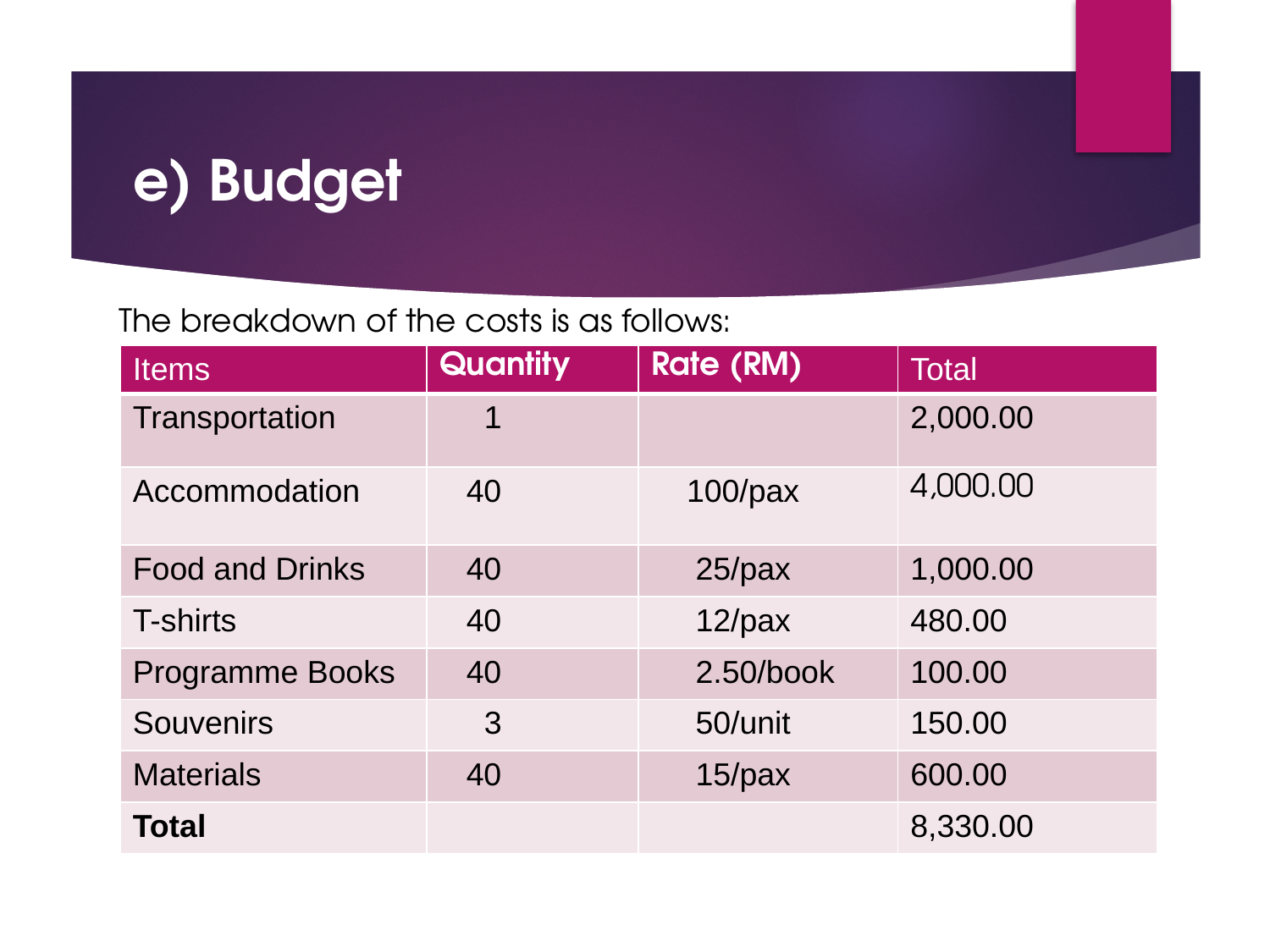

# e) Budget
The breakdown of the costs is as follows:
The breakdown of the costs for this camp is as follows:

| Items | Quantity | Rate (RM) | Total |
| --- | --- | --- | --- |
| Transportation | 1 |  | 2,000.00 |
| Accommodation | 40 | 100/pax | 4,000.00 |
| Food and Drinks | 40 | 25/pax | 1,000.00 |
| T-shirts | 40 | 12/pax | 480.00 |
| Programme Books | 40 | 2.50/book | 100.00 |
| Souvenirs | 3 | 50/unit | 150.00 |
| Materials | 40 | 15/pax | 600.00 |
| Total |  |  | 8,330.00 |